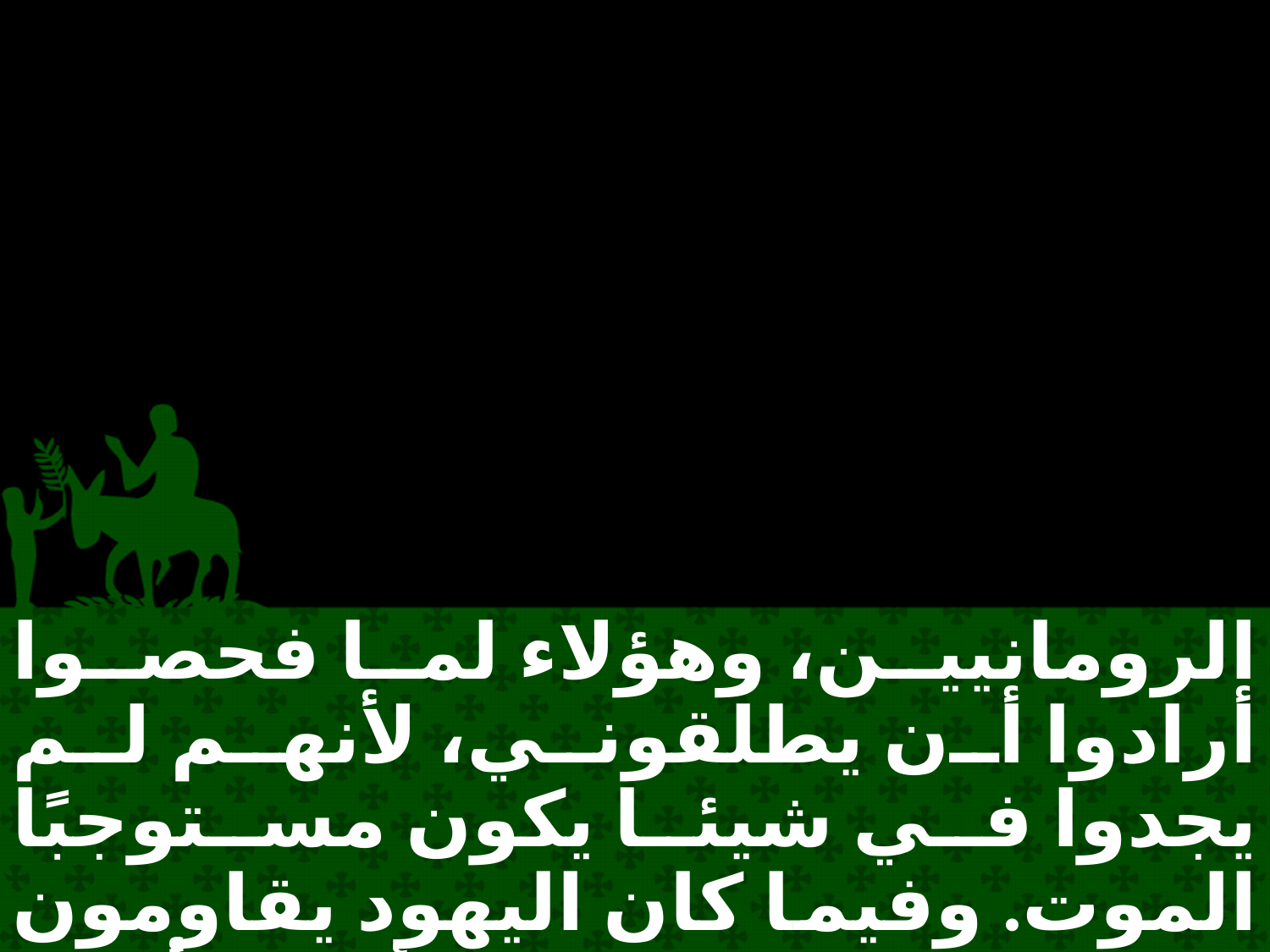

الرومانيين، وهؤلاء لما فحصوا أرادوا أن يطلقوني، لأنهم لم يجدوا في شيئا يكون مستوجبًا الموت. وفيما كان اليهود يقاومون الخطاب، اضطرني الأمر أن أستغيث بالملك، ليس كأنني